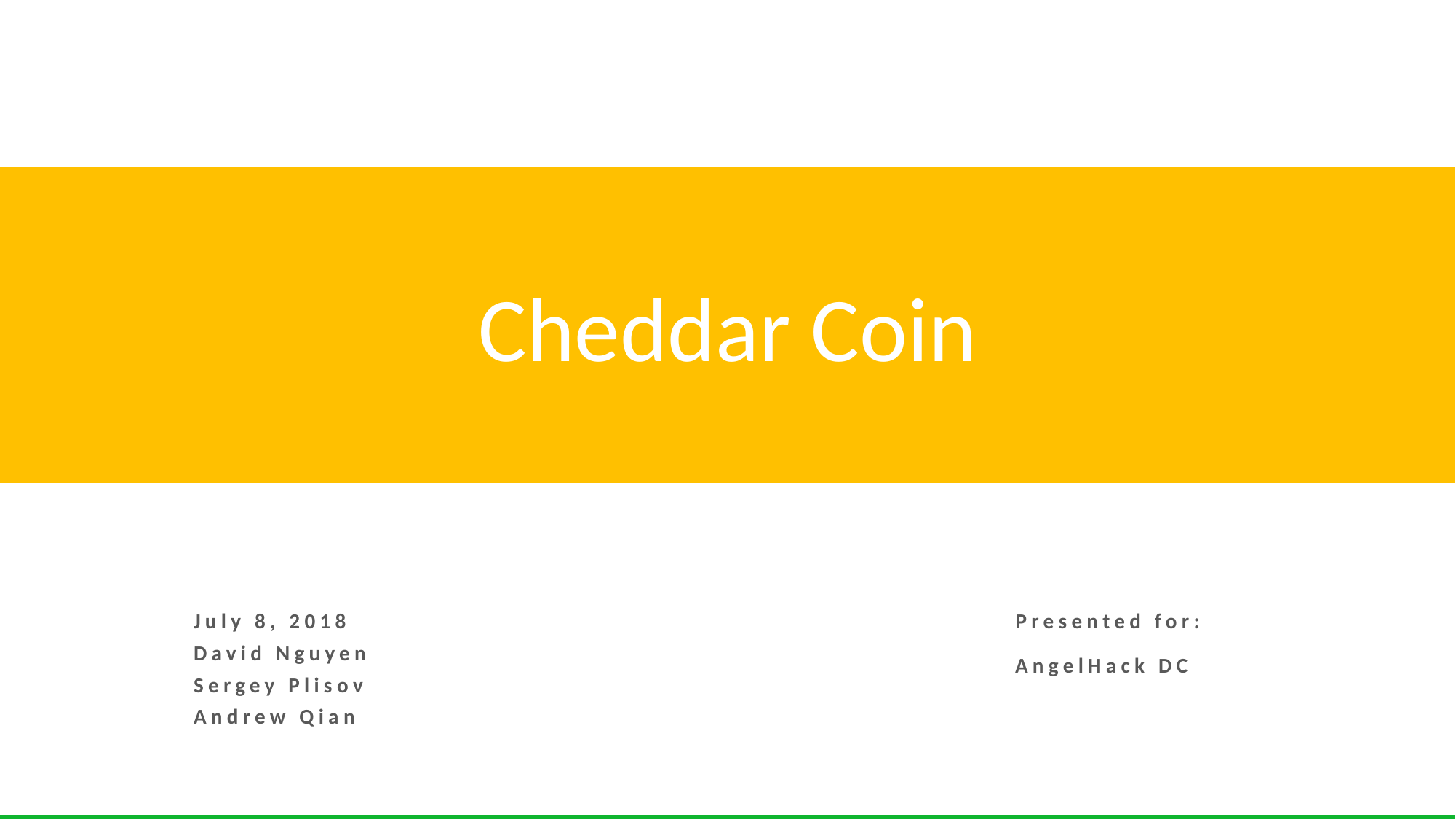

1
Cheddar Coin
July 8, 2018
David Nguyen
Sergey Plisov
Andrew Qian
Presented for:
AngelHack DC